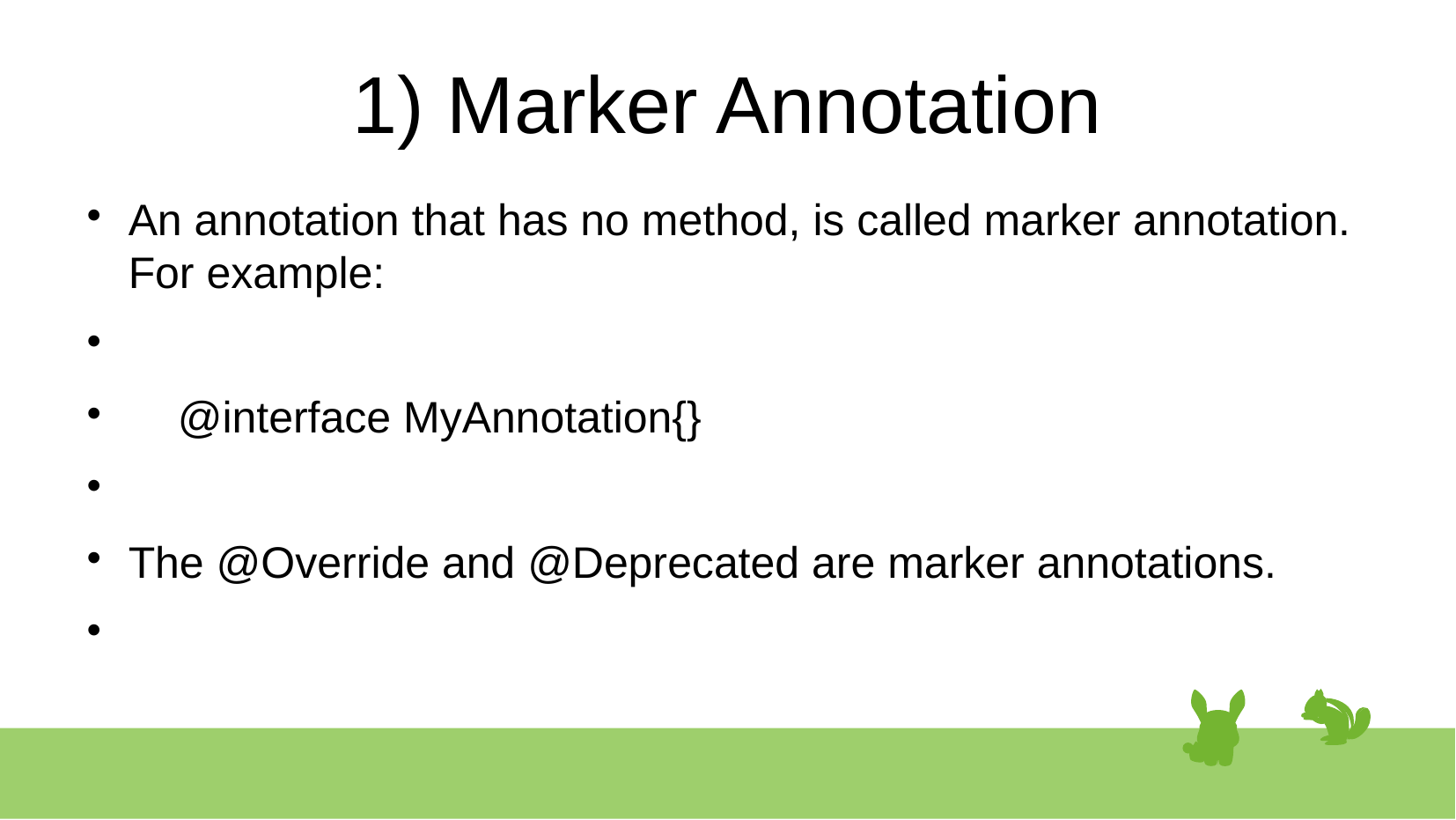

# 1) Marker Annotation
An annotation that has no method, is called marker annotation. For example:

    @interface MyAnnotation{}

The @Override and @Deprecated are marker annotations.